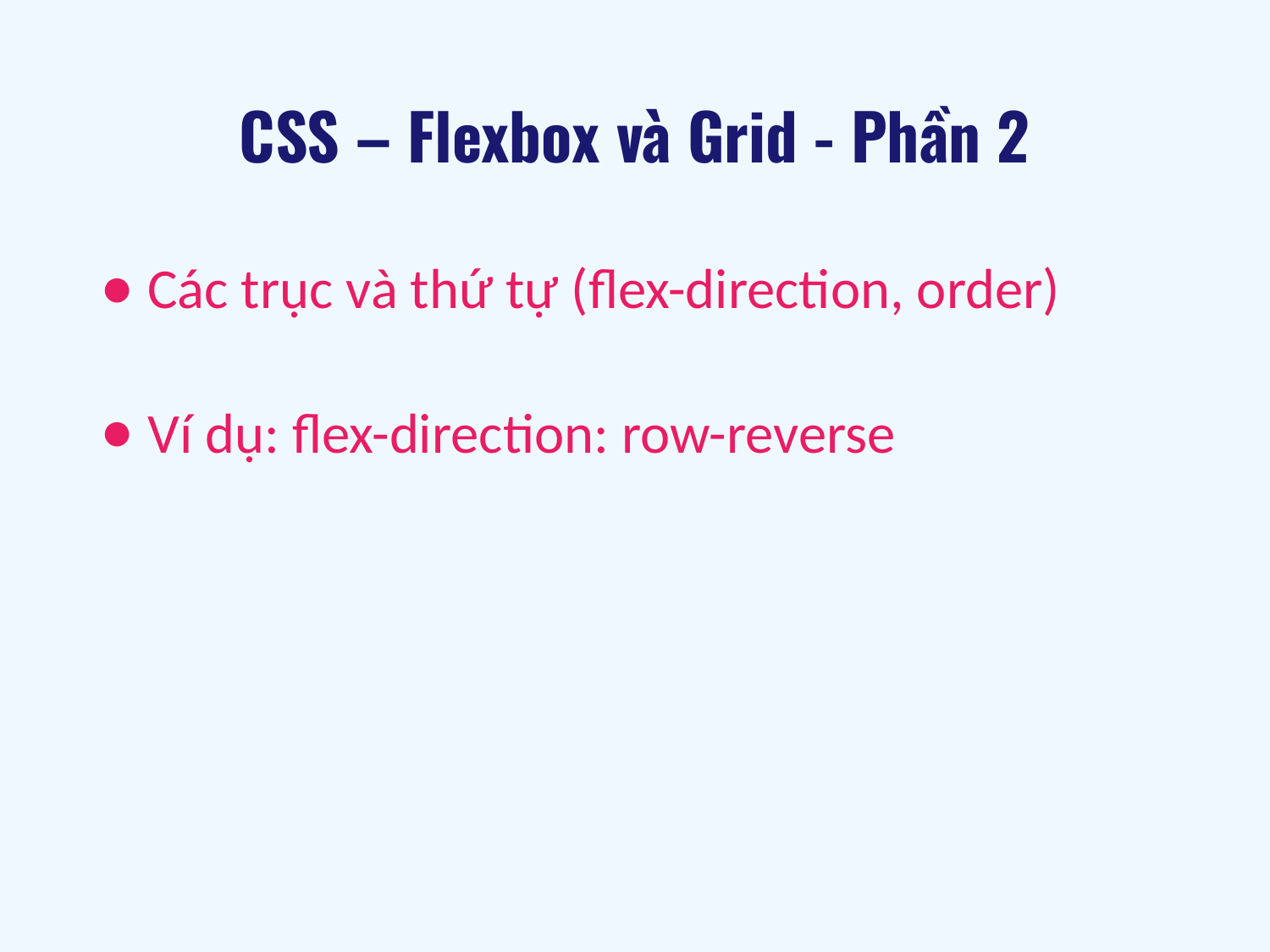

# CSS – Flexbox và Grid - Phần 2
Các trục và thứ tự (flex-direction, order)

Ví dụ: flex-direction: row-reverse